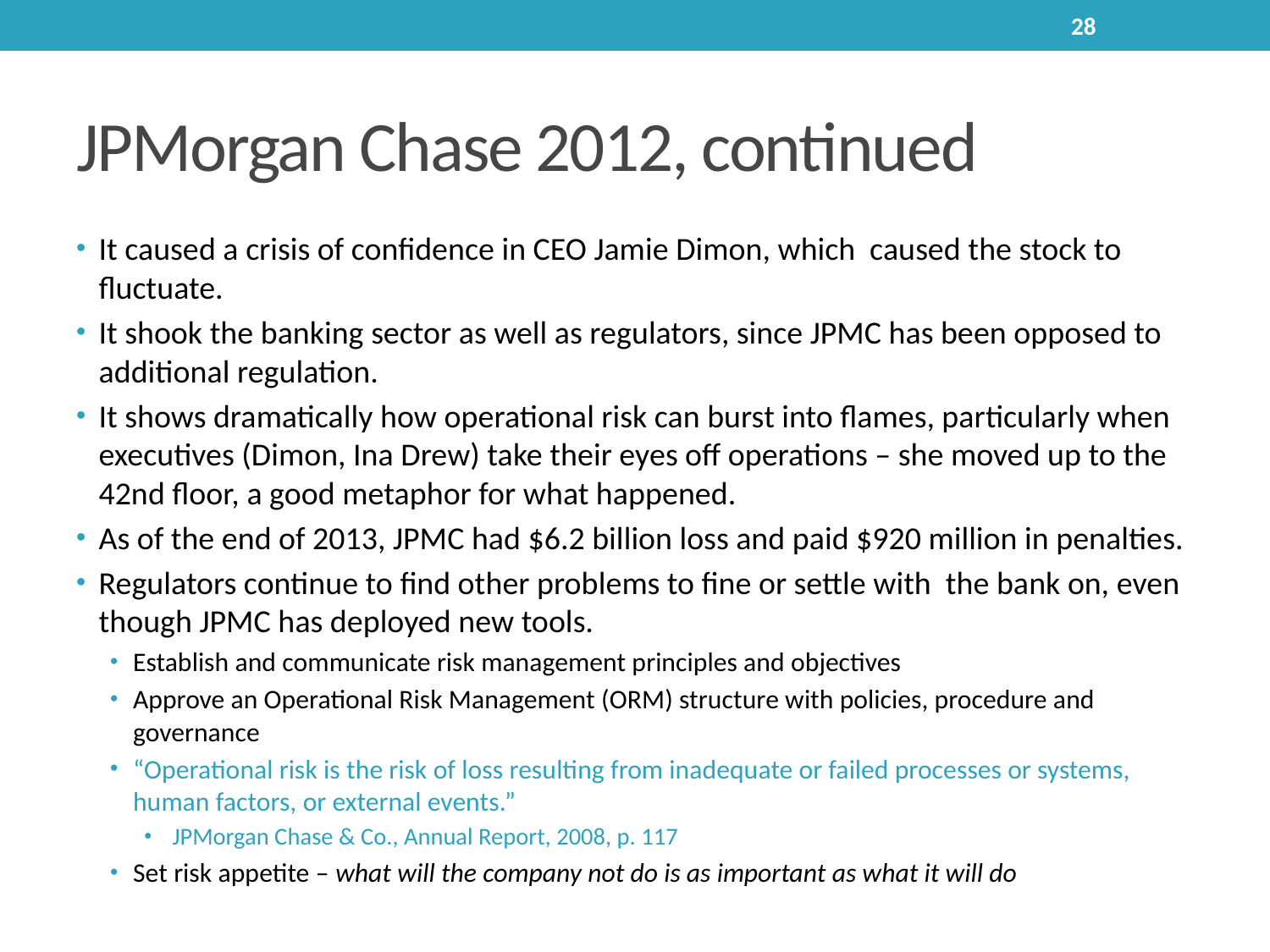

28
# JPMorgan Chase 2012, continued
It caused a crisis of confidence in CEO Jamie Dimon, which  caused the stock to fluctuate.
It shook the banking sector as well as regulators, since JPMC has been opposed to additional regulation.
It shows dramatically how operational risk can burst into flames, particularly when executives (Dimon, Ina Drew) take their eyes off operations – she moved up to the 42nd floor, a good metaphor for what happened.
As of the end of 2013, JPMC had $6.2 billion loss and paid $920 million in penalties.
Regulators continue to find other problems to fine or settle with  the bank on, even though JPMC has deployed new tools.
Establish and communicate risk management principles and objectives
Approve an Operational Risk Management (ORM) structure with policies, procedure and governance
“Operational risk is the risk of loss resulting from inadequate or failed processes or systems, human factors, or external events.”
 JPMorgan Chase & Co., Annual Report, 2008, p. 117
Set risk appetite – what will the company not do is as important as what it will do